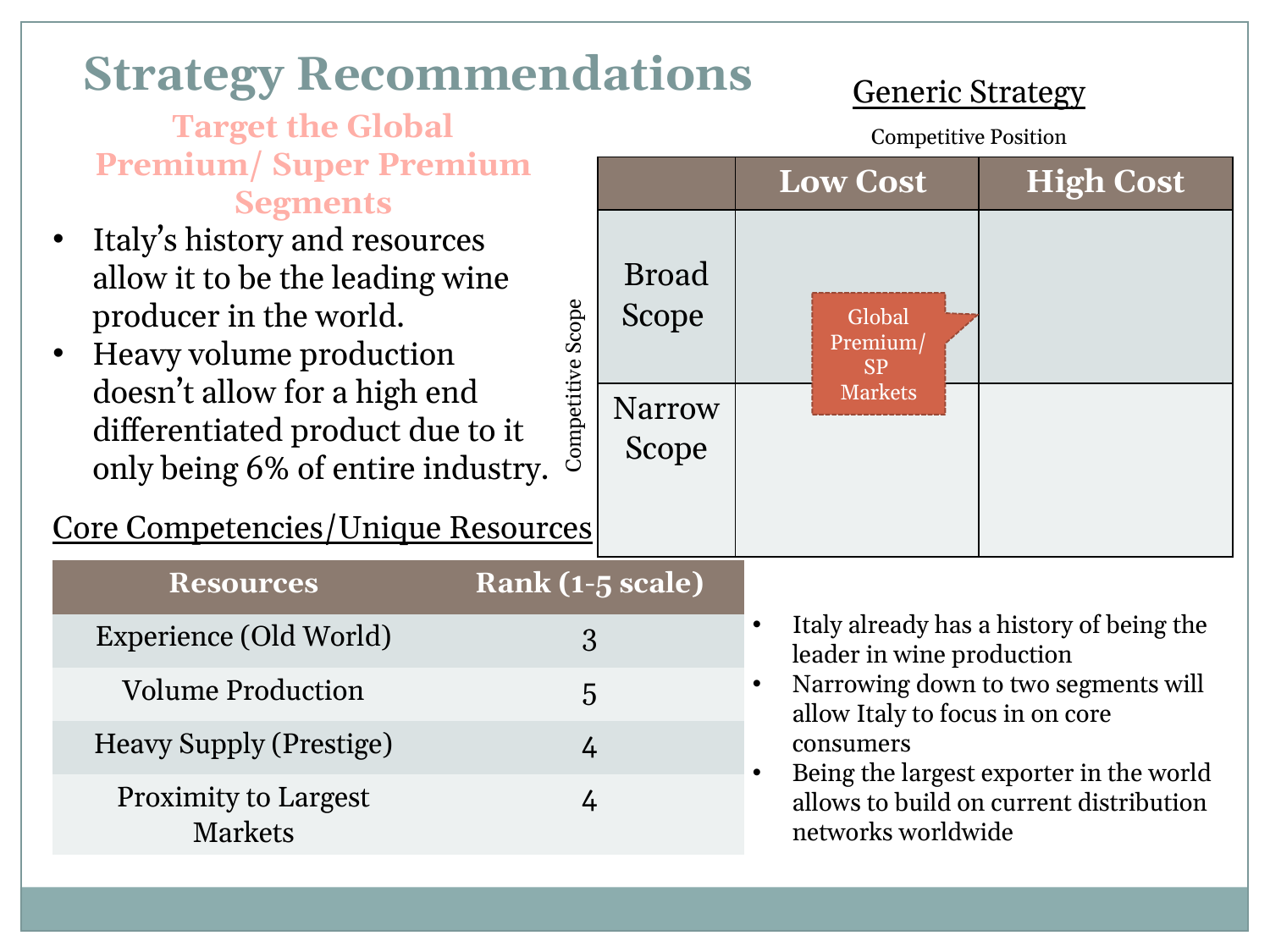

Strategy Recommendations
Generic Strategy
Target the Global Premium/ Super Premium Segments
Competitive Position
|  | Low Cost | High Cost |
| --- | --- | --- |
| Broad Scope |  |  |
| Narrow Scope |  |  |
Italy’s history and resources allow it to be the leading wine producer in the world.
Heavy volume production doesn’t allow for a high end differentiated product due to it only being 6% of entire industry.
Global Premium/SP  Markets
Competitive Scope
Core Competencies/Unique Resources
| Resources | Rank (1-5 scale) |
| --- | --- |
| Experience (Old World) | 3 |
| Volume Production | 5 |
| Heavy Supply (Prestige) | 4 |
| Proximity to Largest Markets | 4 |
Italy already has a history of being the leader in wine production
Narrowing down to two segments will allow Italy to focus in on core consumers
Being the largest exporter in the world allows to build on current distribution networks worldwide